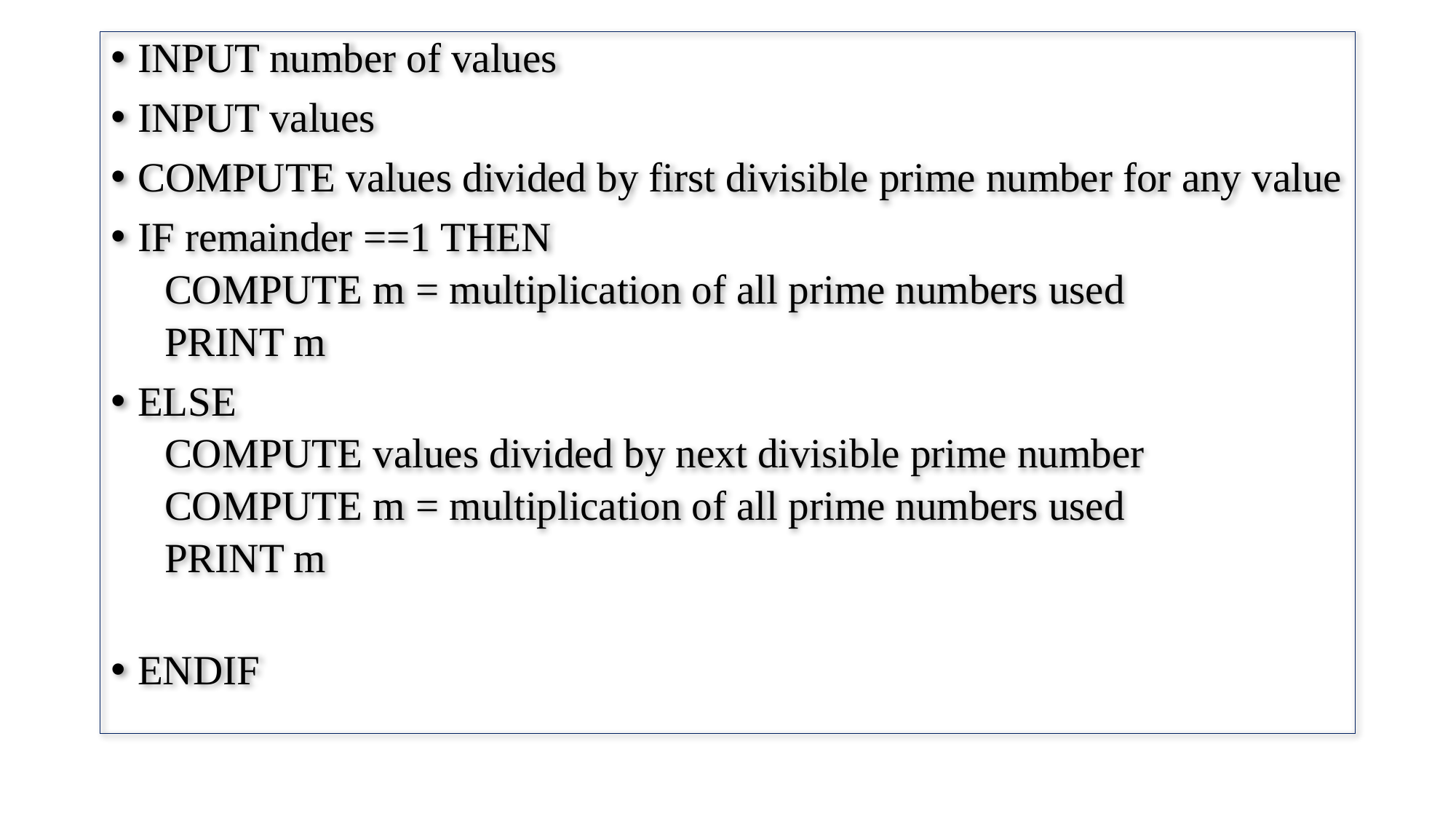

INPUT number of values
INPUT values
COMPUTE values divided by first divisible prime number for any value
IF remainder ==1 THEN
COMPUTE m = multiplication of all prime numbers used
PRINT m
ELSE
COMPUTE values divided by next divisible prime number
COMPUTE m = multiplication of all prime numbers used
PRINT m

ENDIF